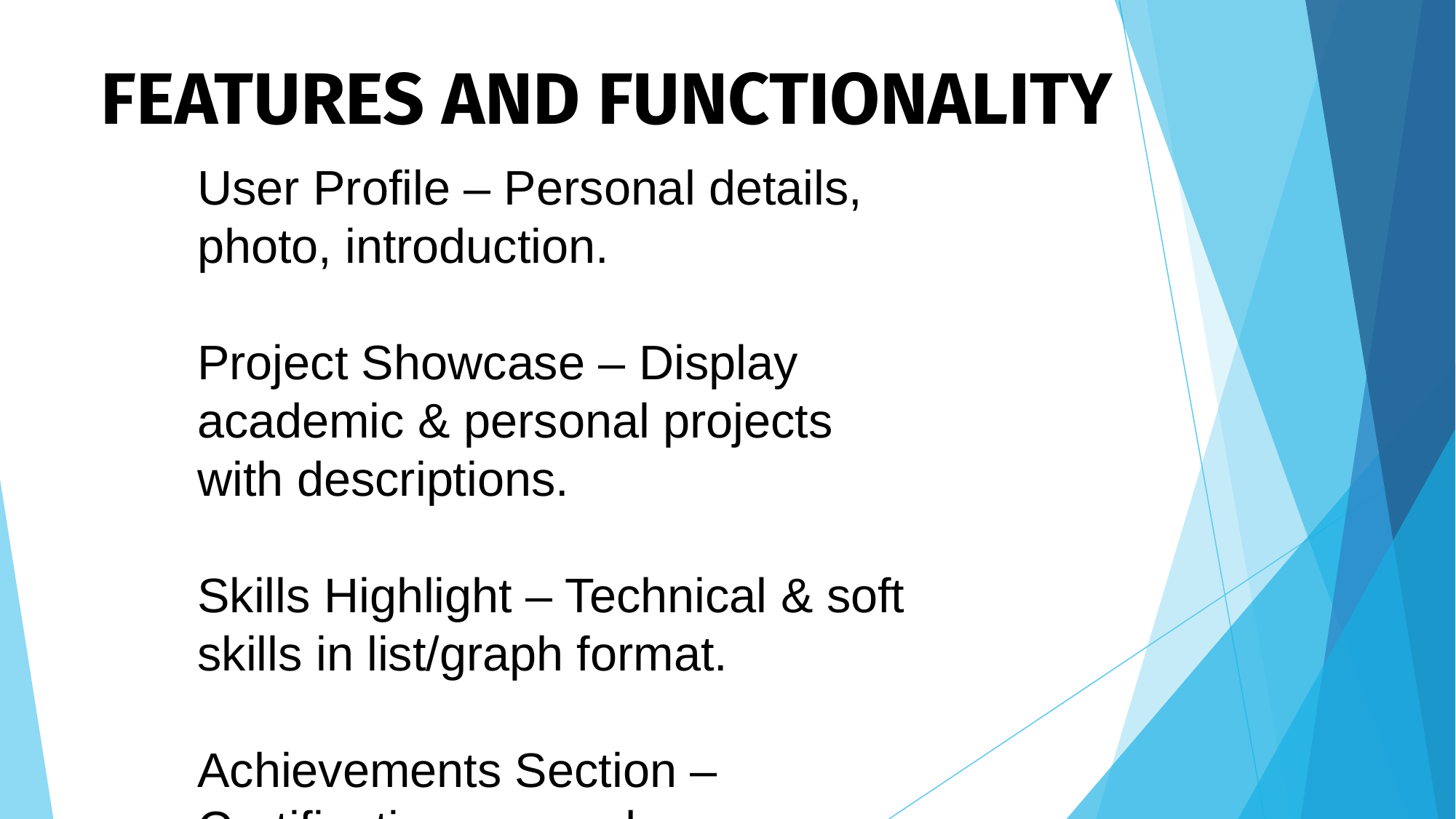

# FEATURES AND FUNCTIONALITY
User Profile – Personal details, photo, introduction.

Project Showcase – Display academic & personal projects with descriptions.

Skills Highlight – Technical & soft skills in list/graph format.

Achievements Section – Certifications, awards, extracurricular activit